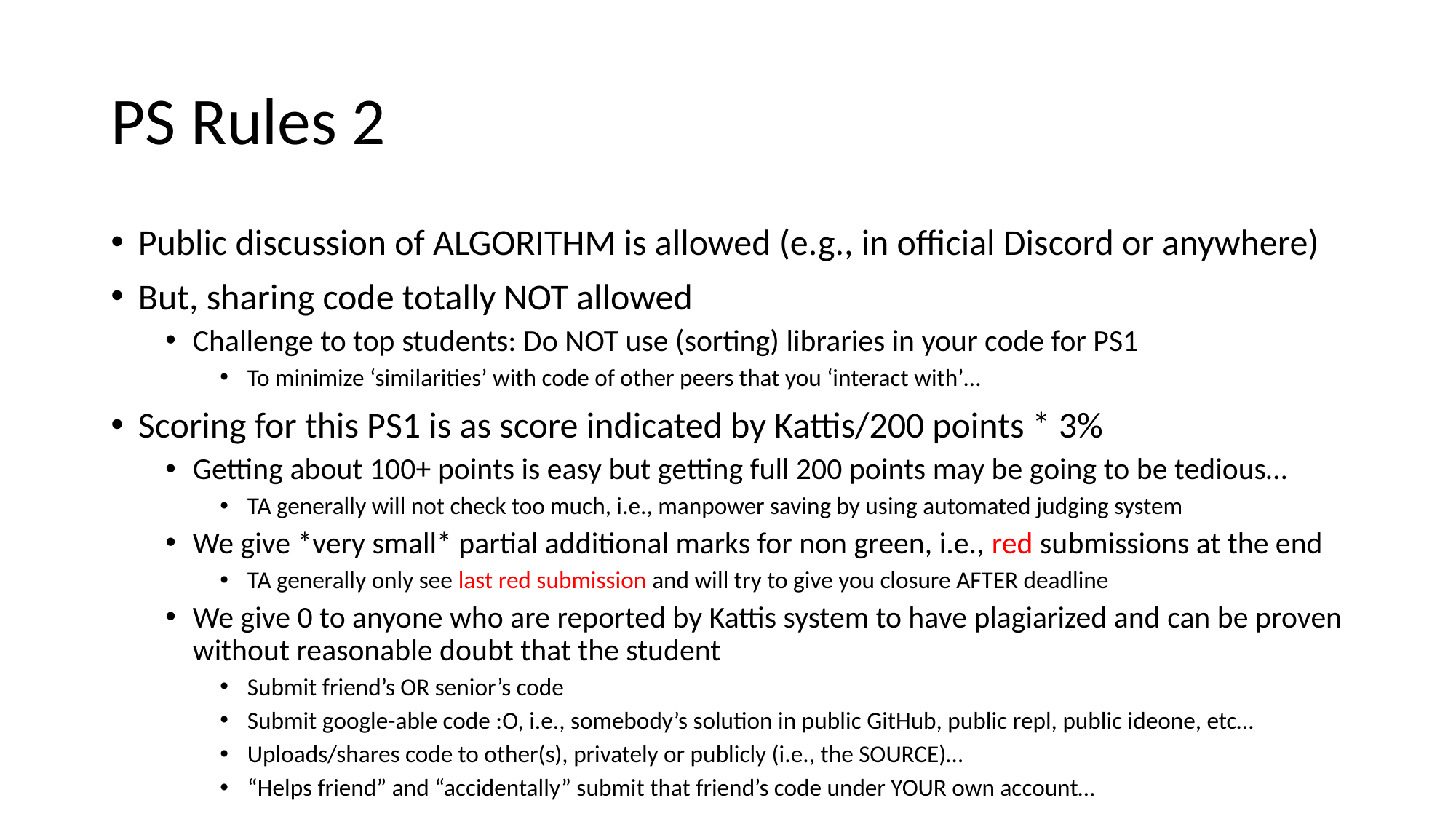

# PS Rules 2
Public discussion of ALGORITHM is allowed (e.g., in official Discord or anywhere)
But, sharing code totally NOT allowed
Challenge to top students: Do NOT use (sorting) libraries in your code for PS1
To minimize ‘similarities’ with code of other peers that you ‘interact with’…
Scoring for this PS1 is as score indicated by Kattis/200 points * 3%
Getting about 100+ points is easy but getting full 200 points may be going to be tedious…
TA generally will not check too much, i.e., manpower saving by using automated judging system
We give *very small* partial additional marks for non green, i.e., red submissions at the end
TA generally only see last red submission and will try to give you closure AFTER deadline
We give 0 to anyone who are reported by Kattis system to have plagiarized and can be proven without reasonable doubt that the student
Submit friend’s OR senior’s code
Submit google-able code :O, i.e., somebody’s solution in public GitHub, public repl, public ideone, etc…
Uploads/shares code to other(s), privately or publicly (i.e., the SOURCE)…
“Helps friend” and “accidentally” submit that friend’s code under YOUR own account…